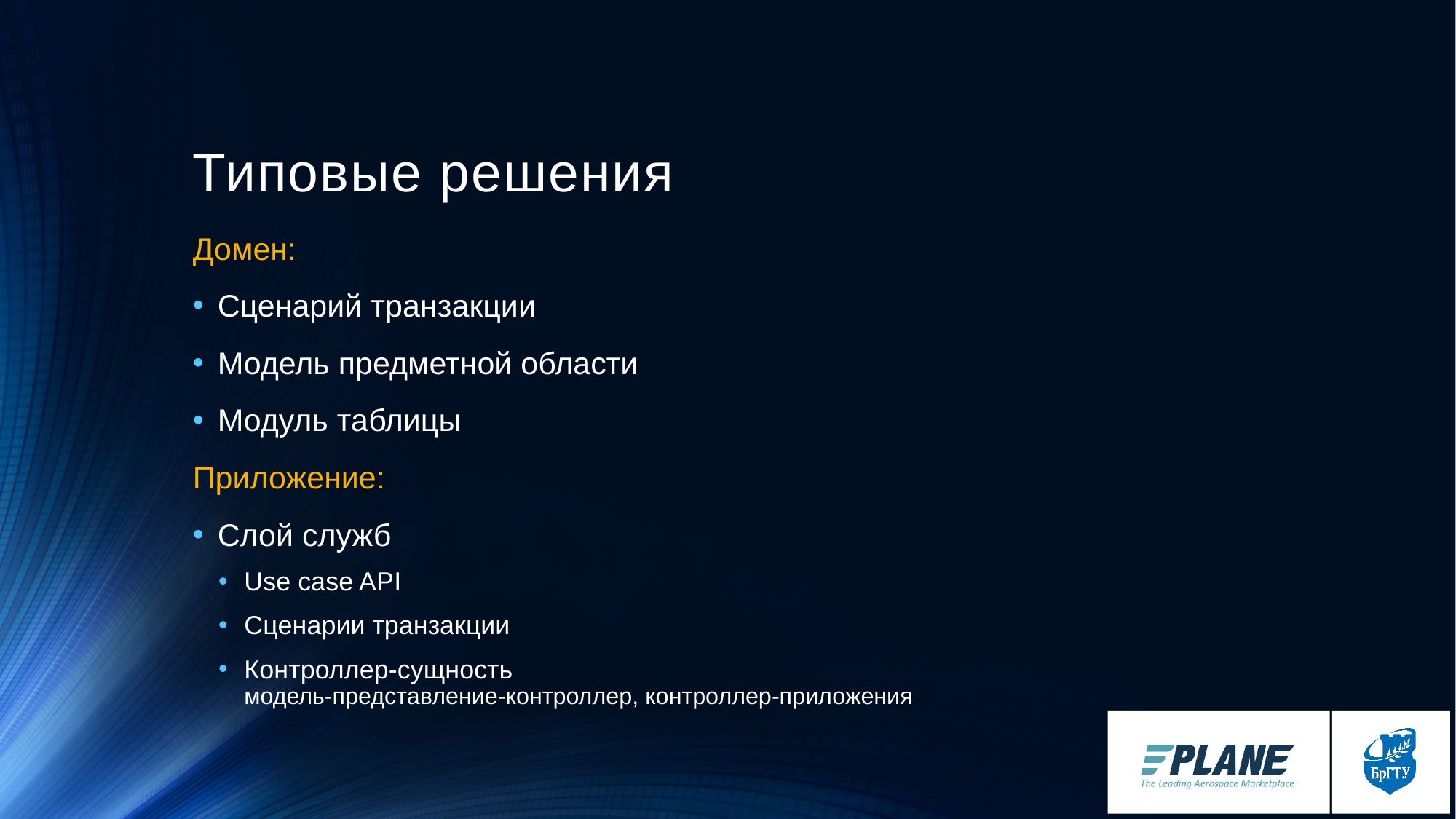

# Типовые решения
Домен:
Сценарий транзакции
Модель предметной области
Модуль таблицы
Приложение:
Слой служб
Use case API
Сценарии транзакции
Контроллер-сущность
модель-представление-контроллер, контроллер-приложения